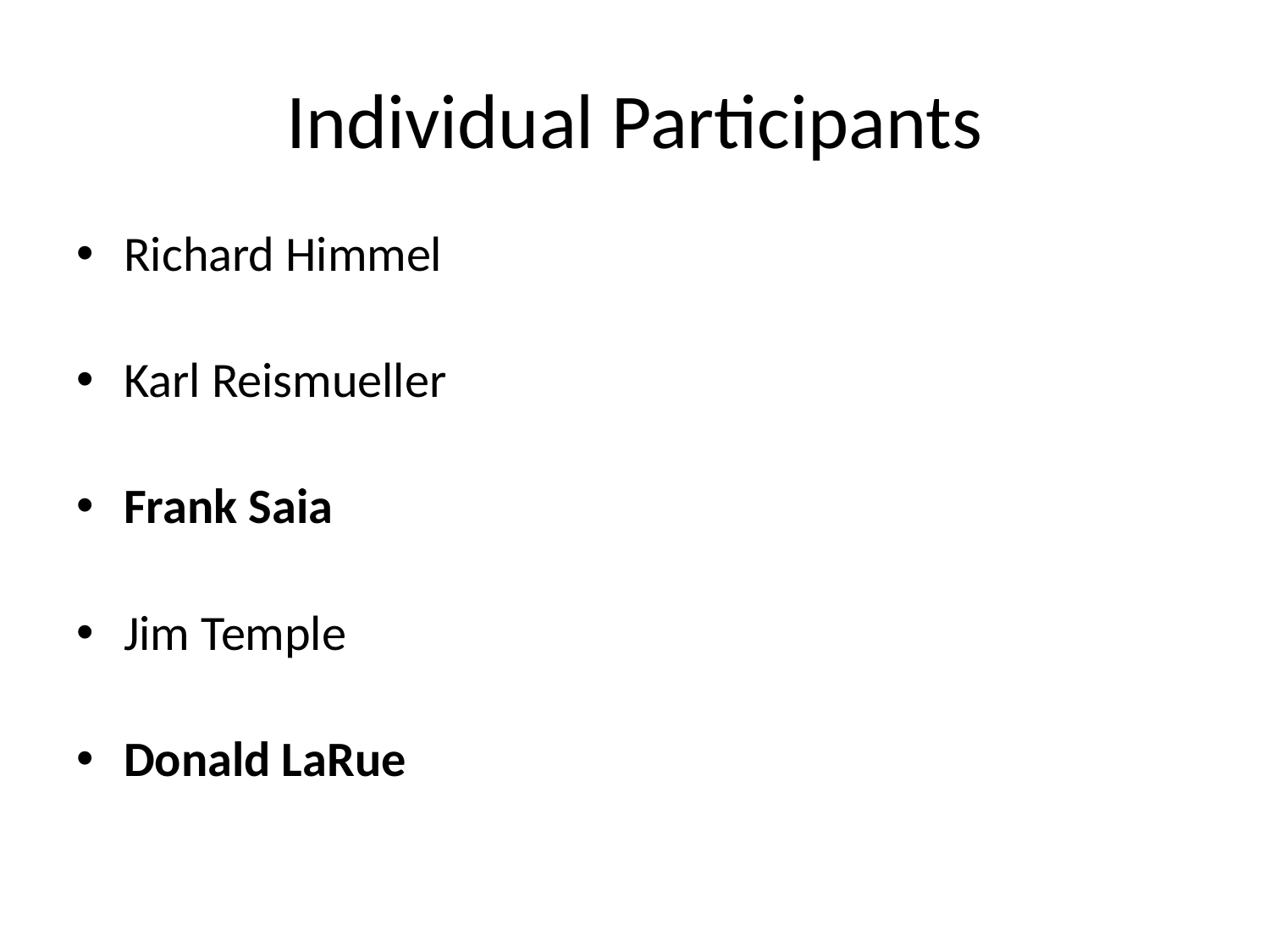

# Individual Participants
Richard Himmel

Karl Reismueller

Frank Saia

Jim Temple

Donald LaRue